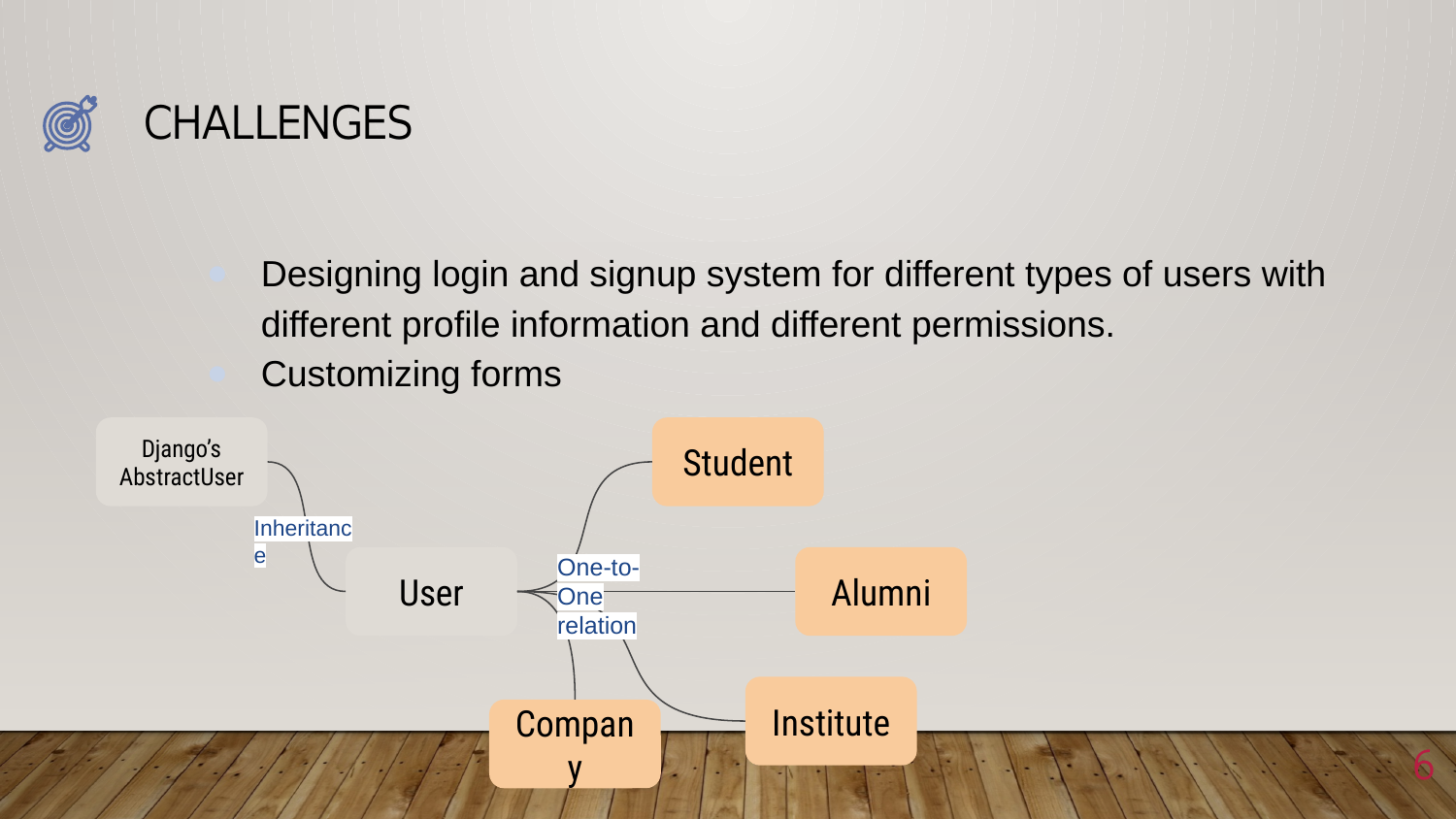

# Challenges

Designing login and signup system for different types of users with different profile information and different permissions.
Customizing forms
Django’s AbstractUser
Student
Inheritance
One-to-One relation
Alumni
User
Institute
Company
6